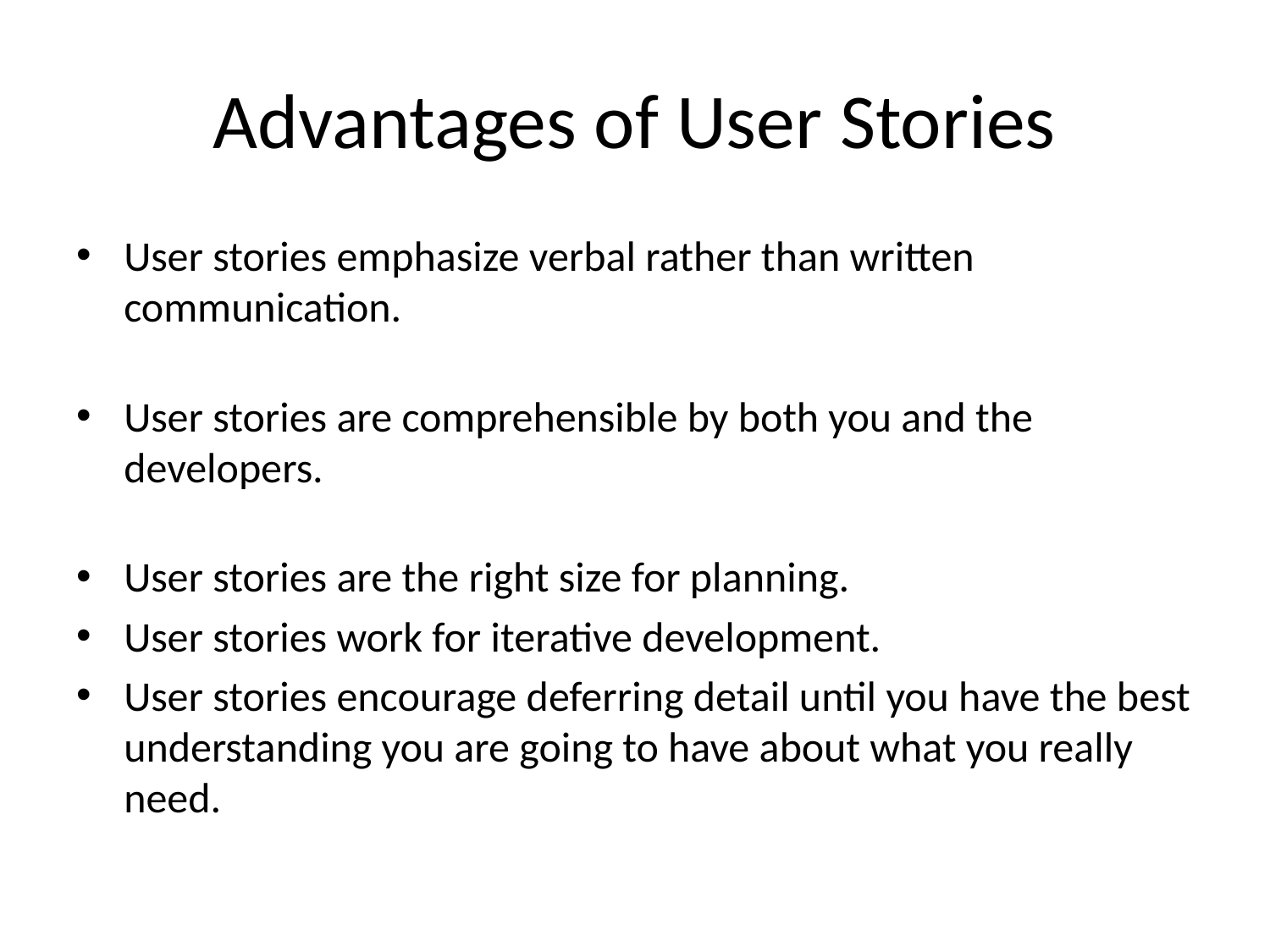

# Advantages of User Stories
User stories emphasize verbal rather than written communication.
User stories are comprehensible by both you and the developers.
User stories are the right size for planning.
User stories work for iterative development.
User stories encourage deferring detail until you have the best understanding you are going to have about what you really need.